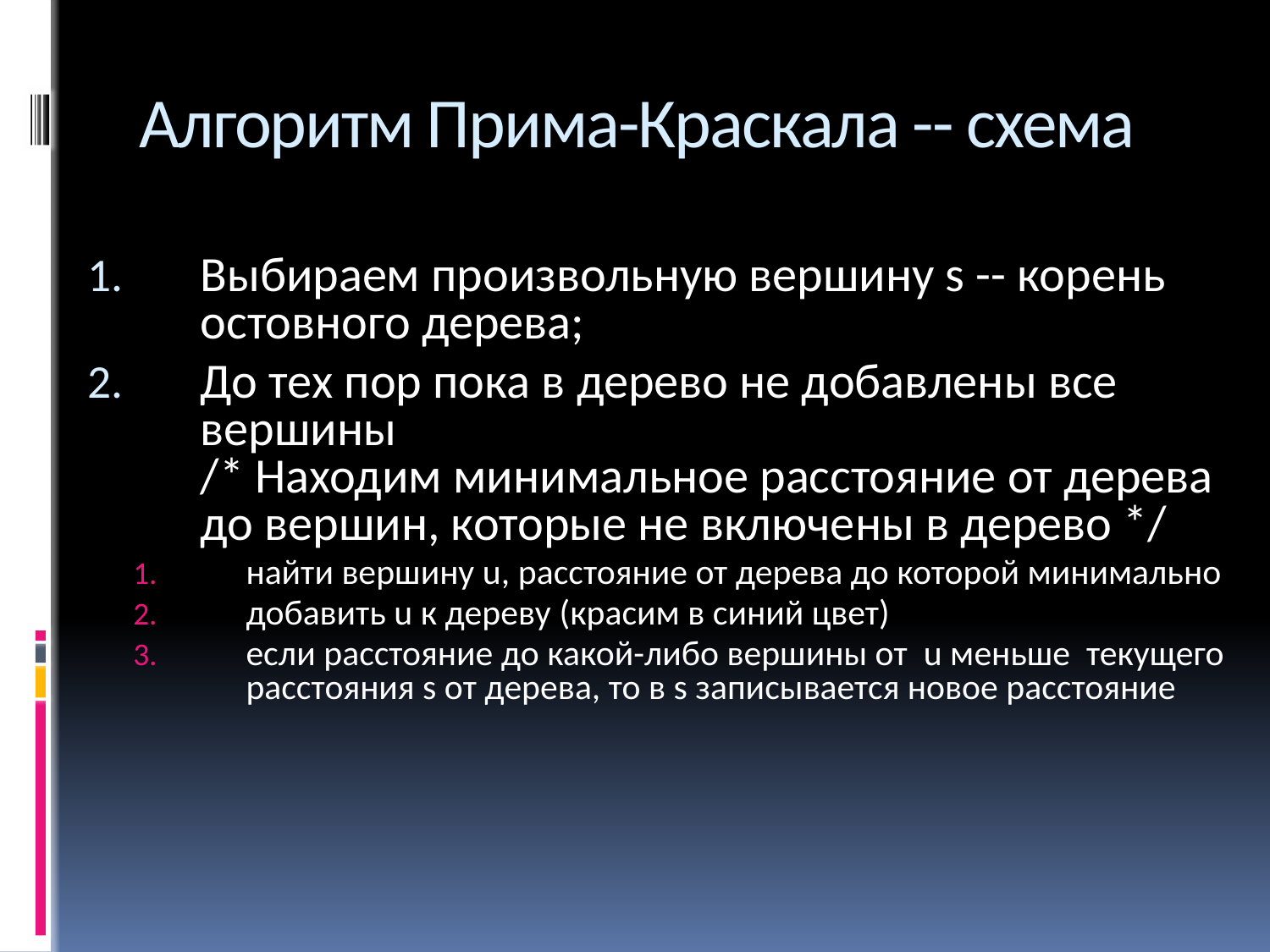

# Алгоритм Прима-Краскала -- схема
Выбираем произвольную вершину s -- корень остовного дерева;
До тех пор пока в дерево не добавлены все вершины
/* Находим минимальное расстояние от дерева до вершин, которые не включены в дерево */
найти вершину u, расстояние от дерева до которой минимально
добавить u к дереву (красим в синий цвет)
если расстояние до какой-либо вершины от  u меньше  текущего расстояния s от дерева, то в s записывается новое расстояние